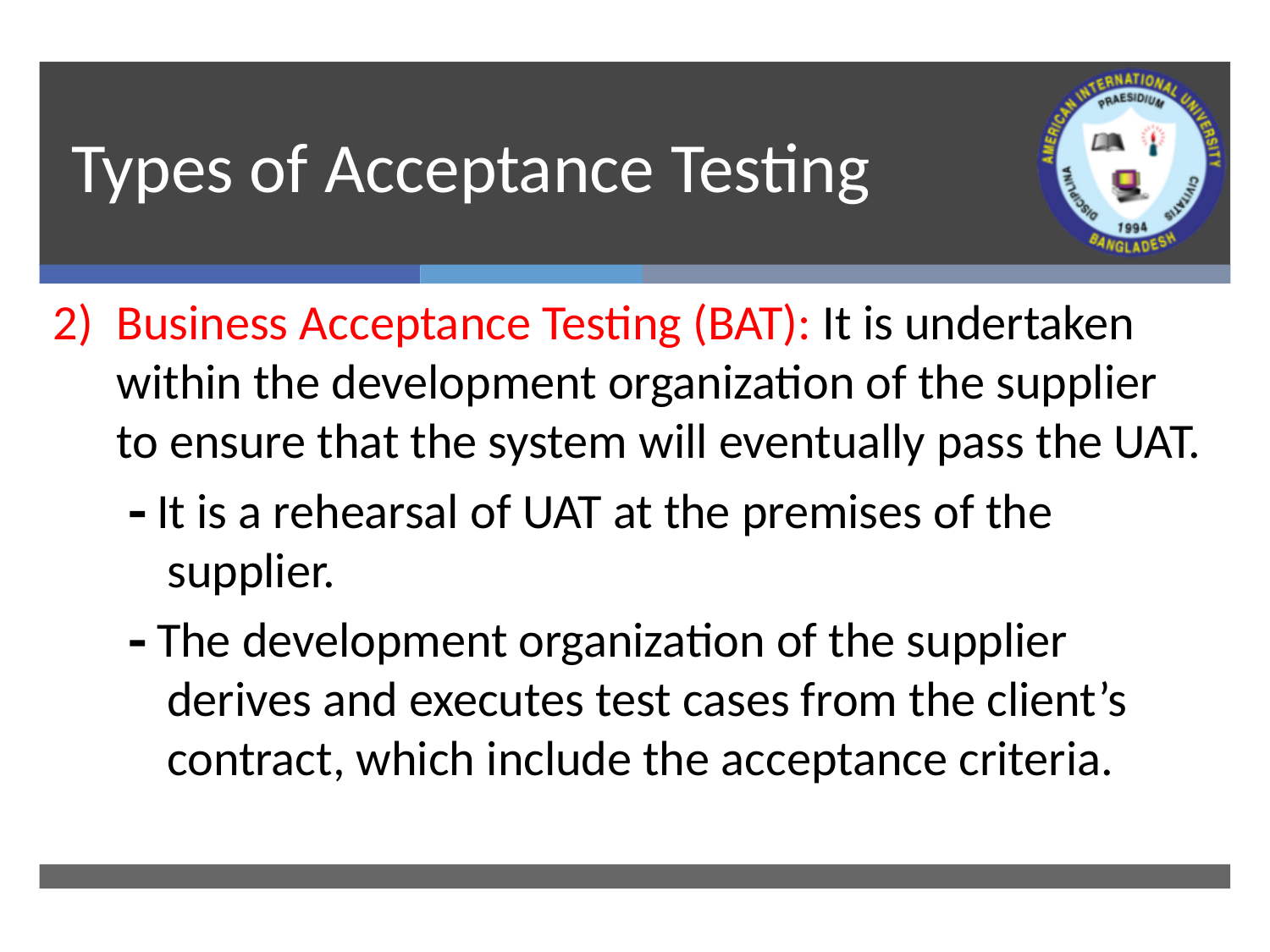

# Types of Acceptance Testing
Business Acceptance Testing (BAT): It is undertaken within the development organization of the supplier to ensure that the system will eventually pass the UAT.
− It is a rehearsal of UAT at the premises of the supplier.
− The development organization of the supplier derives and executes test cases from the client’s contract, which include the acceptance criteria.